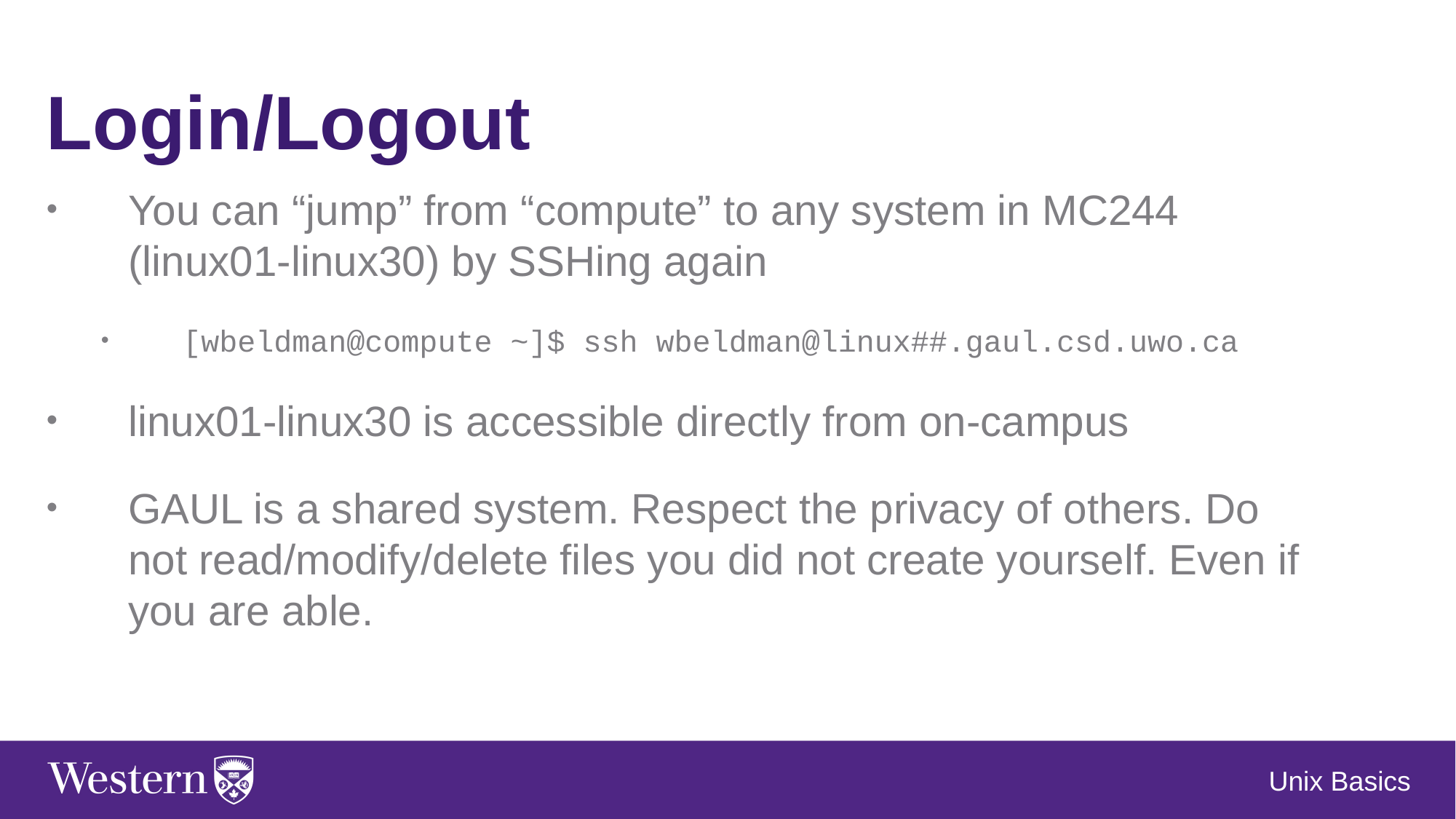

Login/Logout
You can “jump” from “compute” to any system in MC244 (linux01-linux30) by SSHing again
[wbeldman@compute ~]$ ssh wbeldman@linux##.gaul.csd.uwo.ca
linux01-linux30 is accessible directly from on-campus
GAUL is a shared system. Respect the privacy of others. Do not read/modify/delete files you did not create yourself. Even if you are able.
Unix Basics